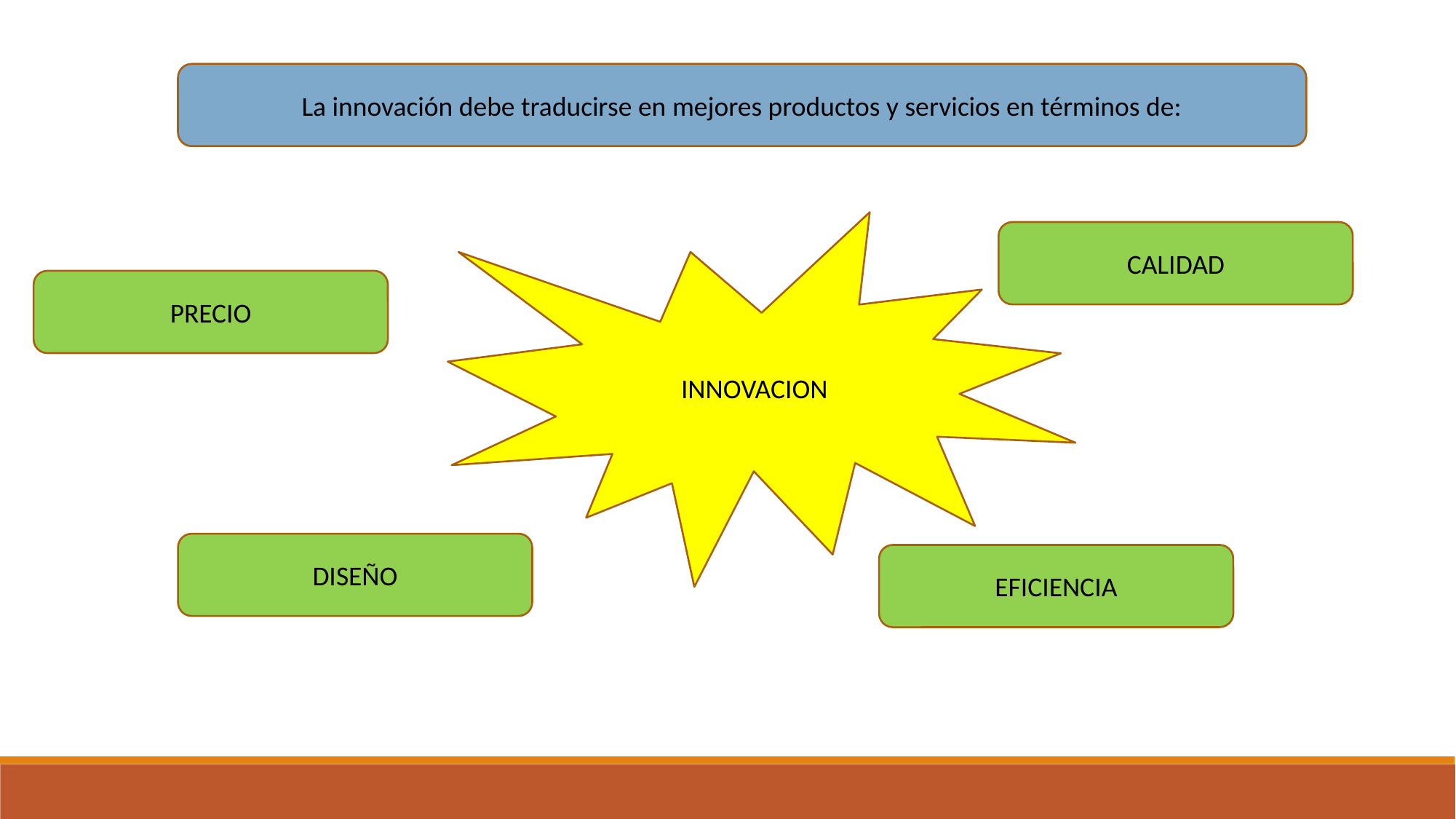

La innovación debe traducirse en mejores productos y servicios en términos de:
INNOVACION
CALIDAD
PRECIO
DISEÑO
EFICIENCIA